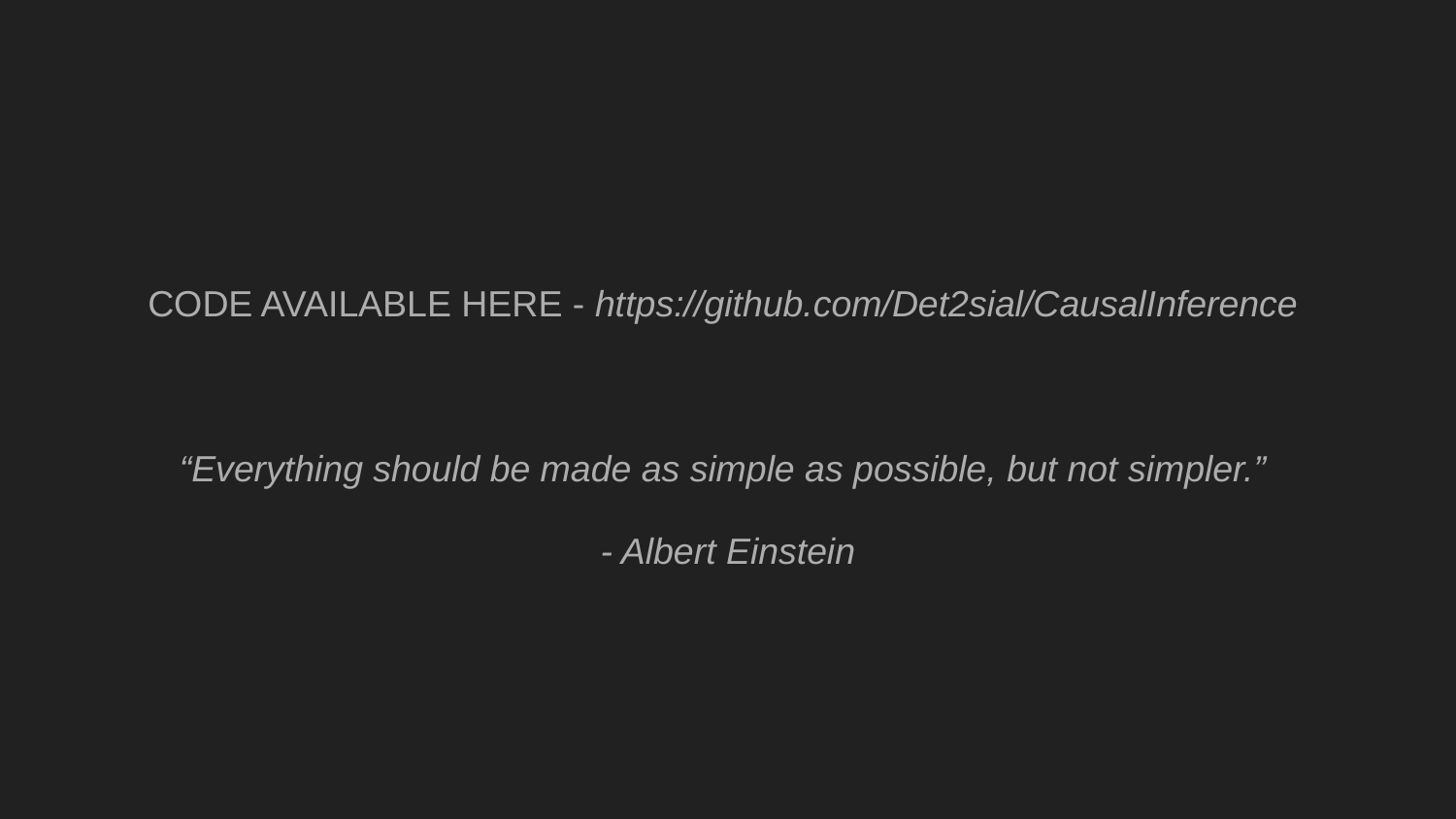

#

CODE AVAILABLE HERE - https://github.com/Det2sial/CausalInference

“Everything should be made as simple as possible, but not simpler.”
- Albert Einstein